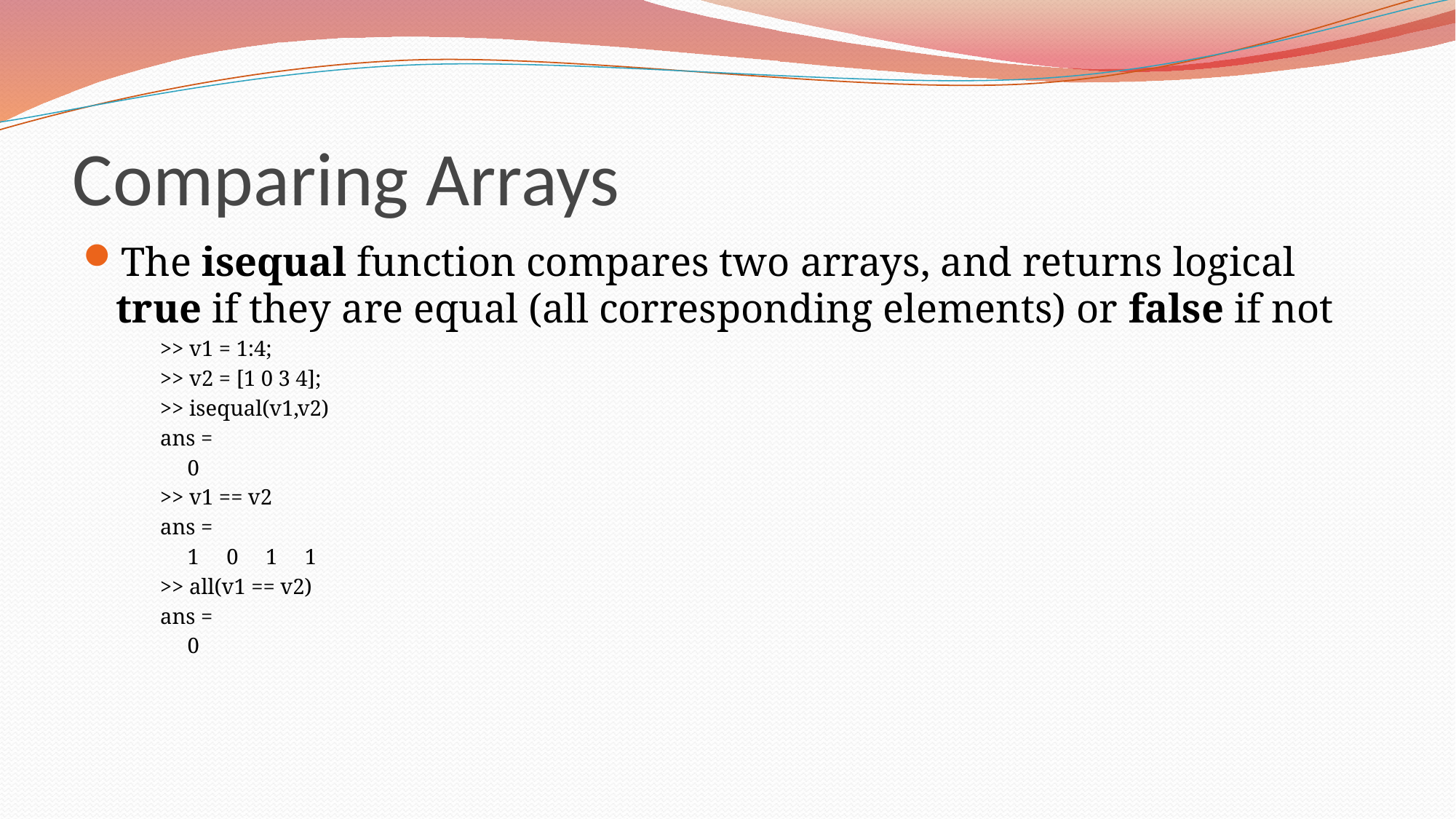

# Comparing Arrays
The isequal function compares two arrays, and returns logical true if they are equal (all corresponding elements) or false if not
>> v1 = 1:4;
>> v2 = [1 0 3 4];
>> isequal(v1,v2)
ans =
     0
>> v1 == v2
ans =
     1     0     1     1
>> all(v1 == v2)
ans =
     0